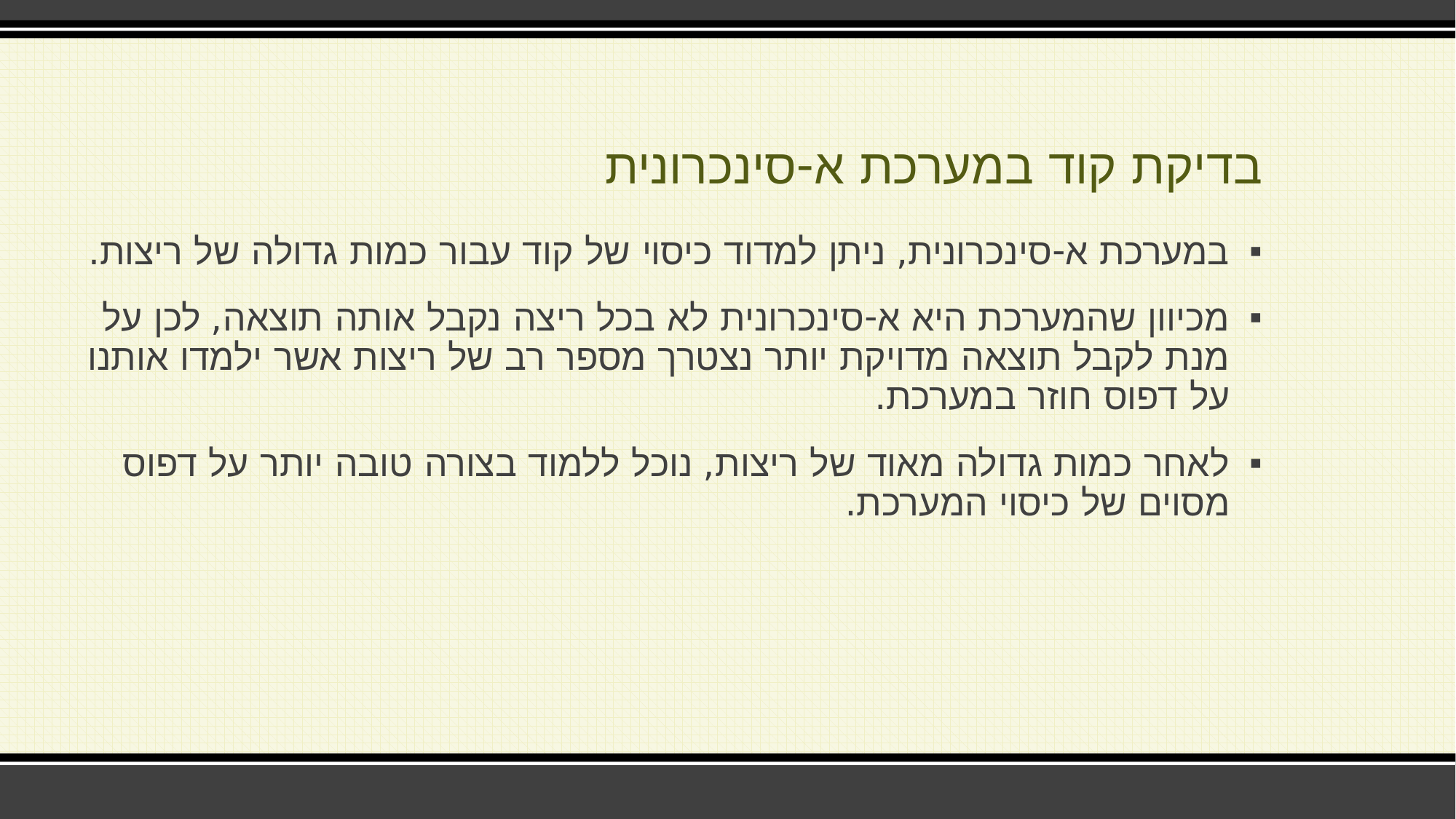

# בדיקת קוד במערכת א-סינכרונית
במערכת א-סינכרונית, ניתן למדוד כיסוי של קוד עבור כמות גדולה של ריצות.
מכיוון שהמערכת היא א-סינכרונית לא בכל ריצה נקבל אותה תוצאה, לכן על מנת לקבל תוצאה מדויקת יותר נצטרך מספר רב של ריצות אשר ילמדו אותנו על דפוס חוזר במערכת.
לאחר כמות גדולה מאוד של ריצות, נוכל ללמוד בצורה טובה יותר על דפוס מסוים של כיסוי המערכת.